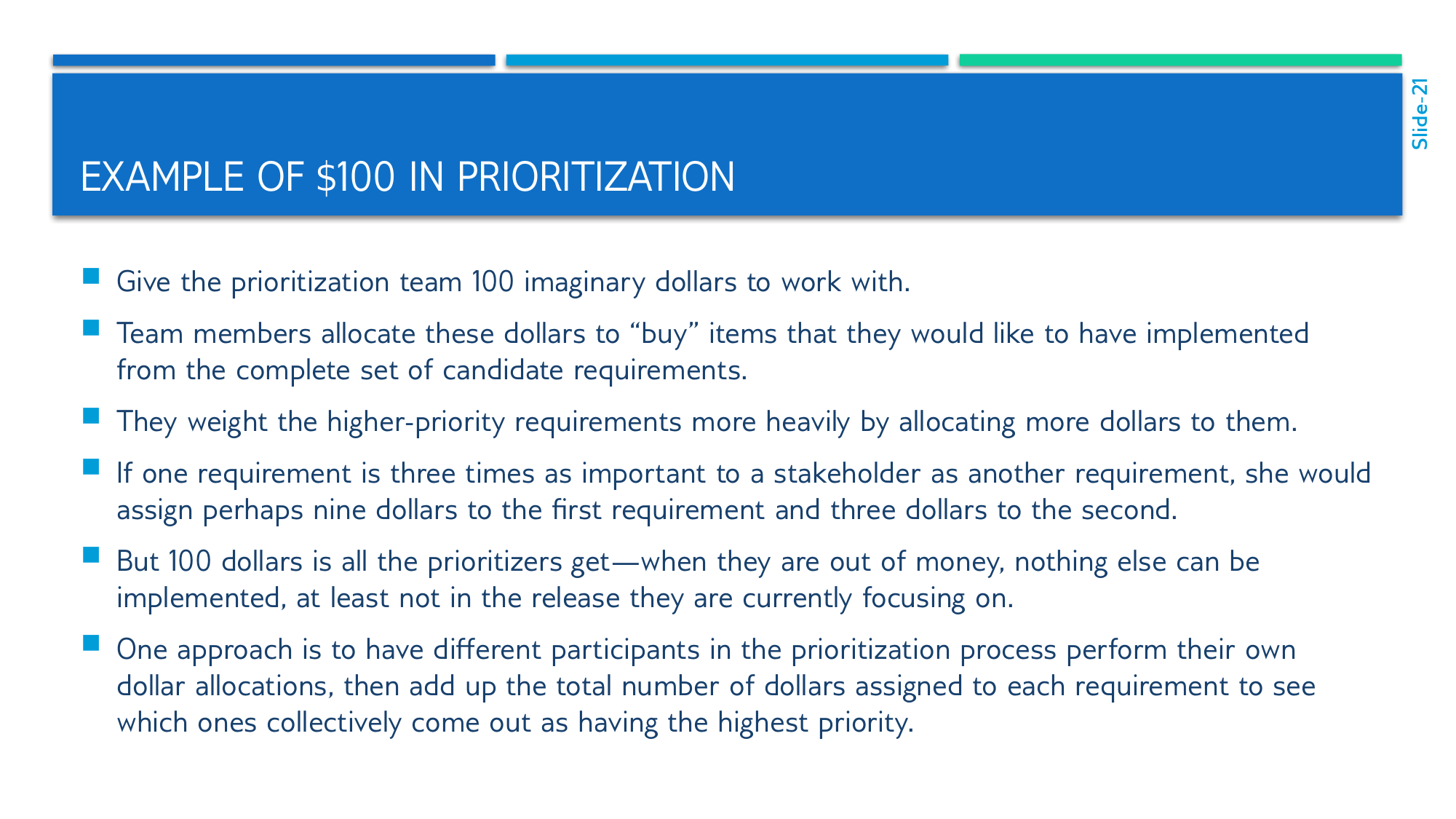

Slide-21
# Example of $100 in prioritization
Give the prioritization team 100 imaginary dollars to work with.
Team members allocate these dollars to “buy” items that they would like to have implemented from the complete set of candidate requirements.
They weight the higher-priority requirements more heavily by allocating more dollars to them.
If one requirement is three times as important to a stakeholder as another requirement, she would assign perhaps nine dollars to the first requirement and three dollars to the second.
But 100 dollars is all the prioritizers get—when they are out of money, nothing else can be implemented, at least not in the release they are currently focusing on.
One approach is to have different participants in the prioritization process perform their own dollar allocations, then add up the total number of dollars assigned to each requirement to see which ones collectively come out as having the highest priority.